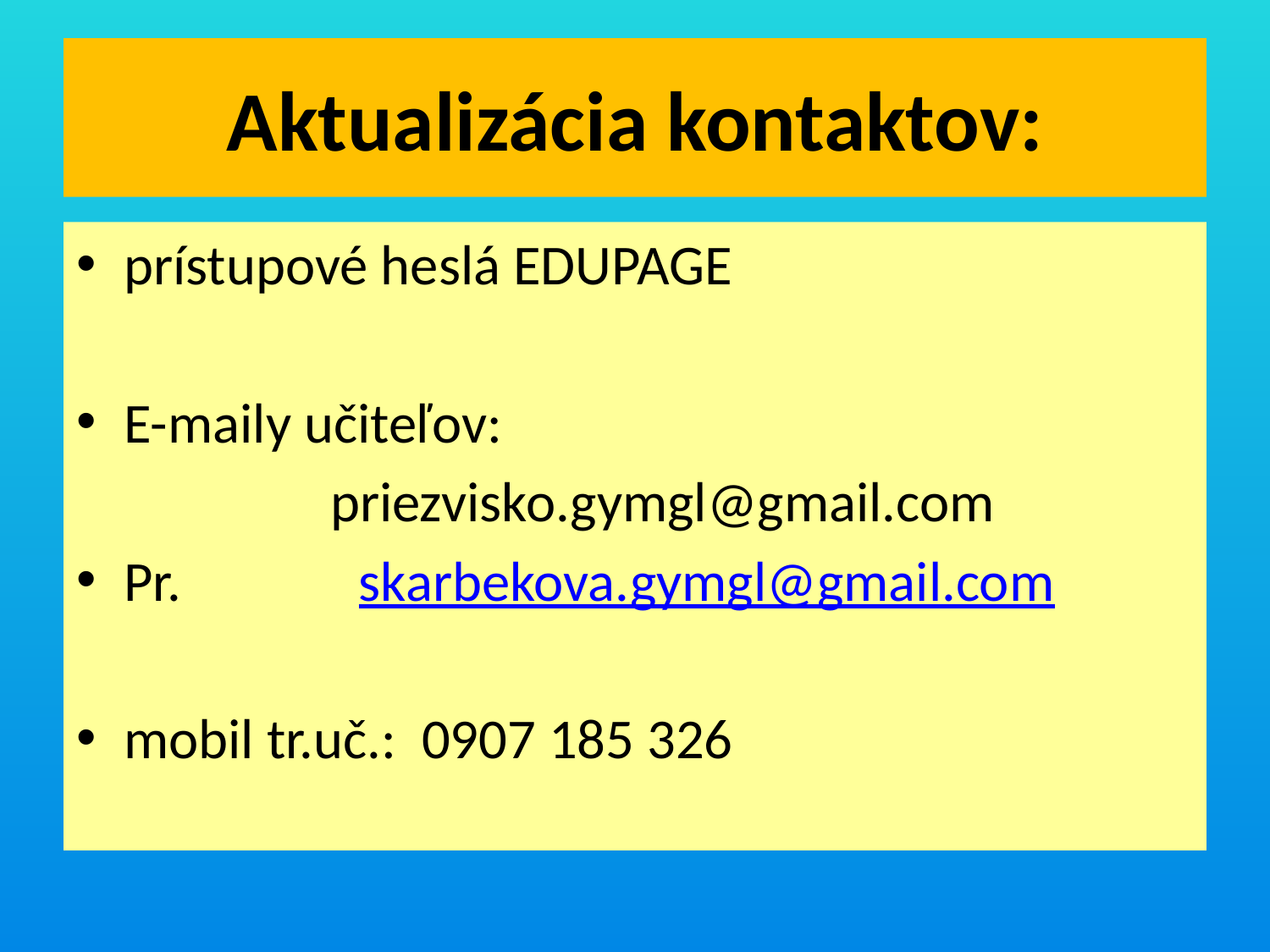

# Aktualizácia kontaktov:
prístupové heslá EDUPAGE

E-maily učiteľov:
                    priezvisko.gymgl@gmail.com
Pr.              skarbekova.gymgl@gmail.com

mobil tr.uč.:  0907 185 326